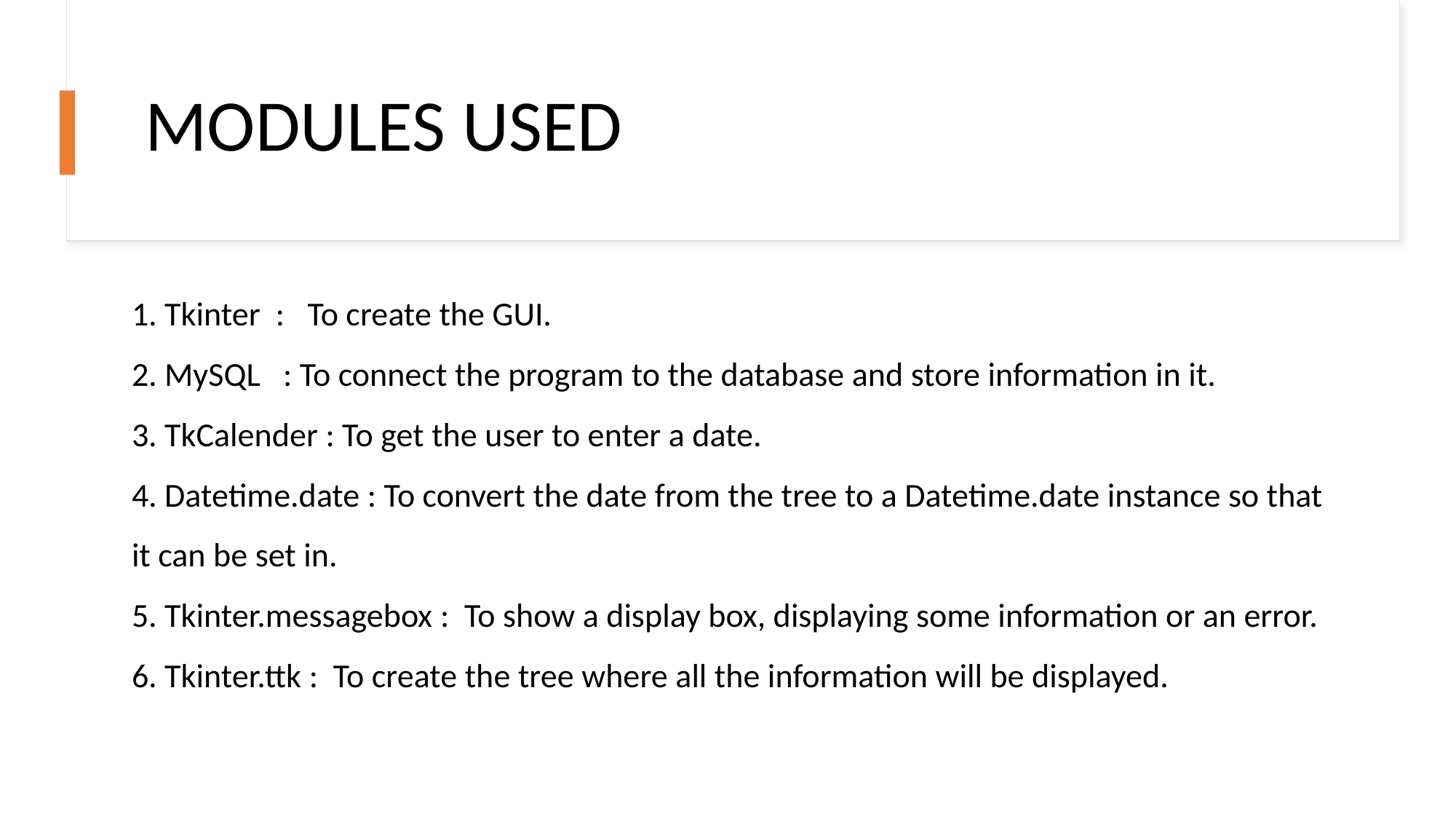

# MODULES USED
1. Tkinter  :   To create the GUI.
2. MySQL   : To connect the program to the database and store information in it.
3. TkCalender : To get the user to enter a date.
4. Datetime.date : To convert the date from the tree to a Datetime.date instance so that it can be set in.
5. Tkinter.messagebox :  To show a display box, displaying some information or an error.
6. Tkinter.ttk :  To create the tree where all the information will be displayed.